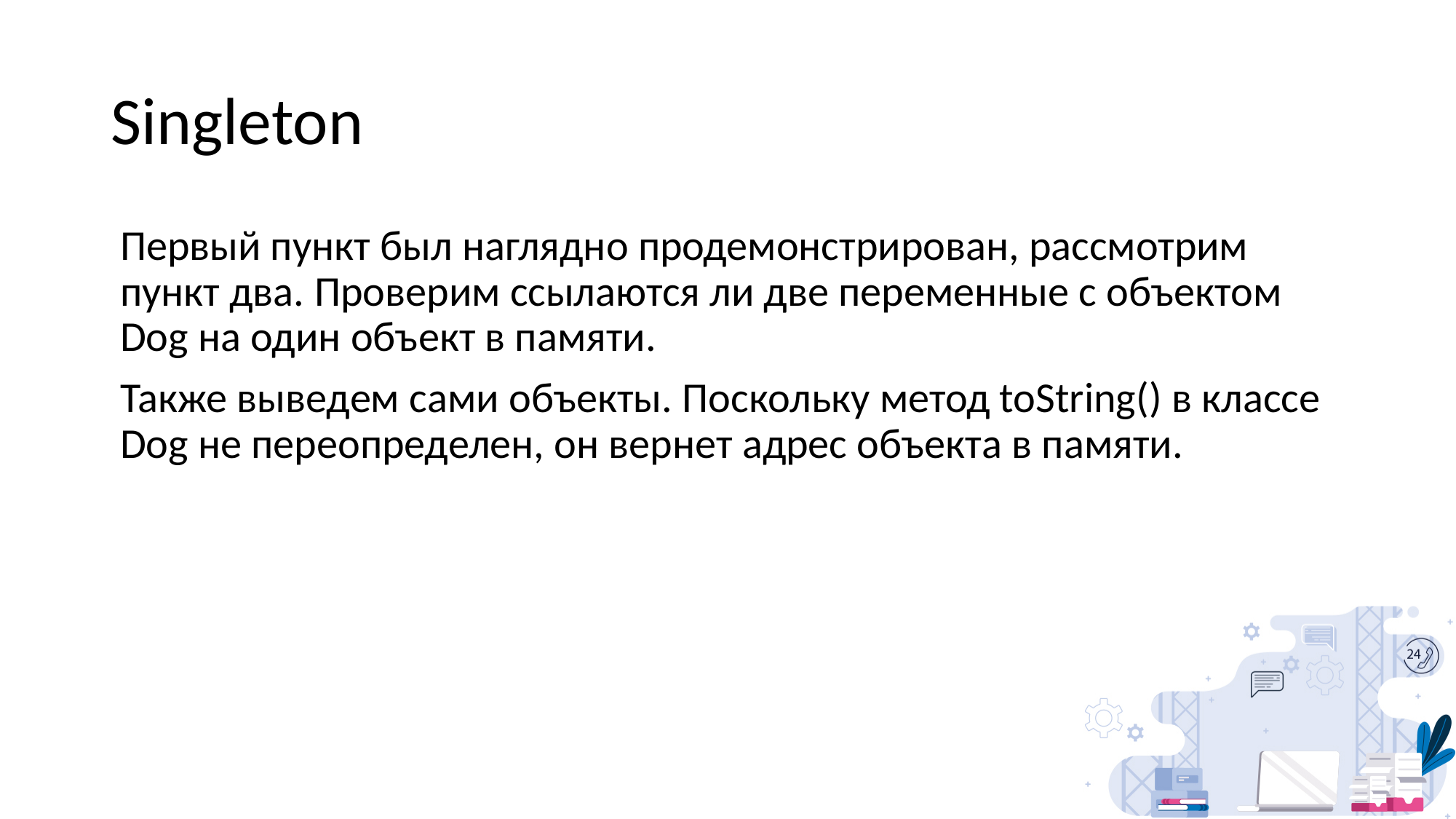

# Singleton
Первый пункт был наглядно продемонстрирован, рассмотрим пункт два. Проверим ссылаются ли две переменные с объектом Dog на один объект в памяти.
Также выведем сами объекты. Поскольку метод toString() в классе Dog не переопределен, он вернет адрес объекта в памяти.